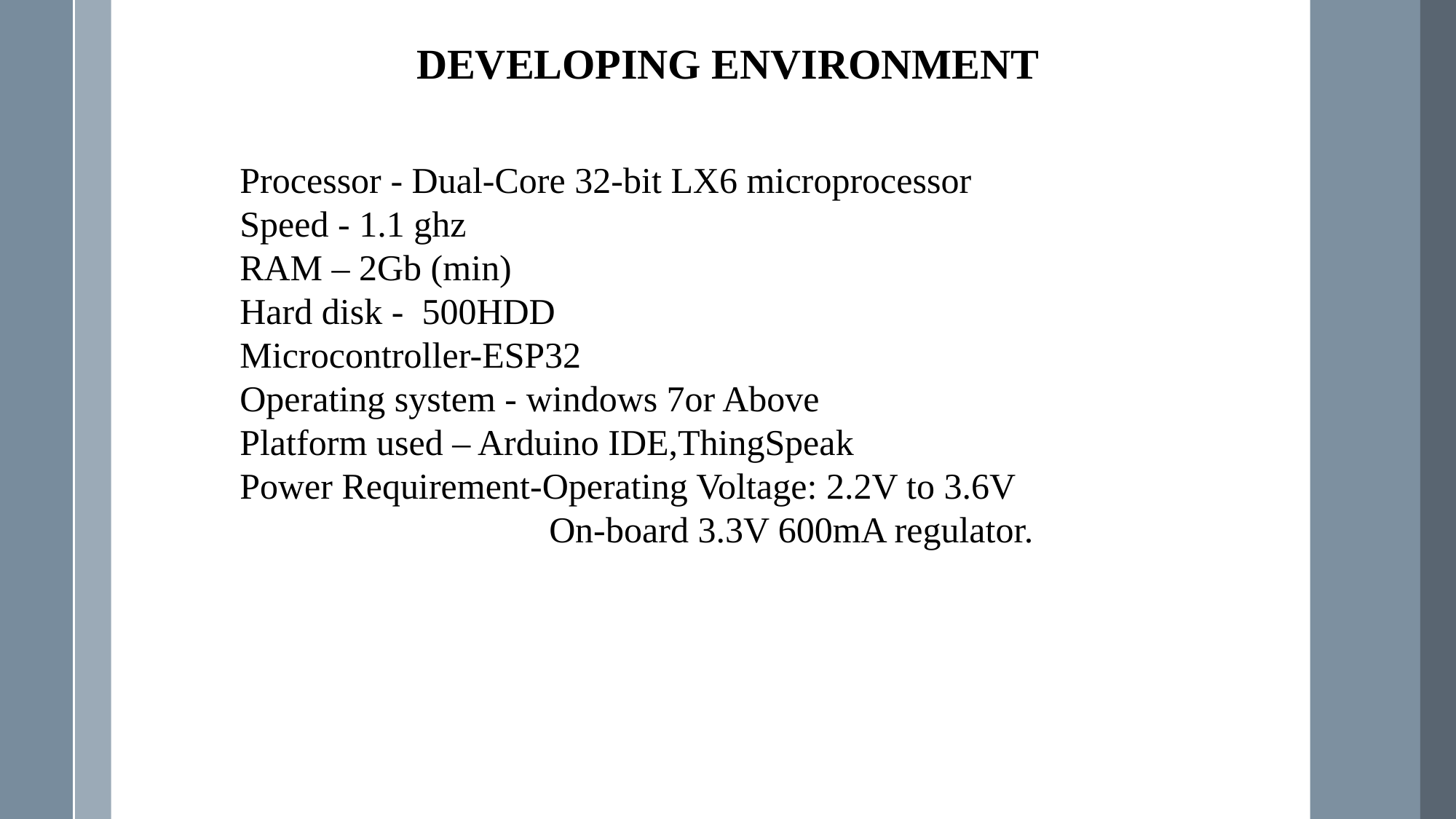

DEVELOPING ENVIRONMENT

Processor - Dual-Core 32-bit LX6 microprocessor
Speed - 1.1 ghz
RAM – 2Gb (min)
Hard disk -  500HDD
Microcontroller-ESP32
Operating system - windows 7or Above
Platform used – Arduino IDE,ThingSpeak
Power Requirement-Operating Voltage: 2.2V to 3.6V
                                  On-board 3.3V 600mA regulator.